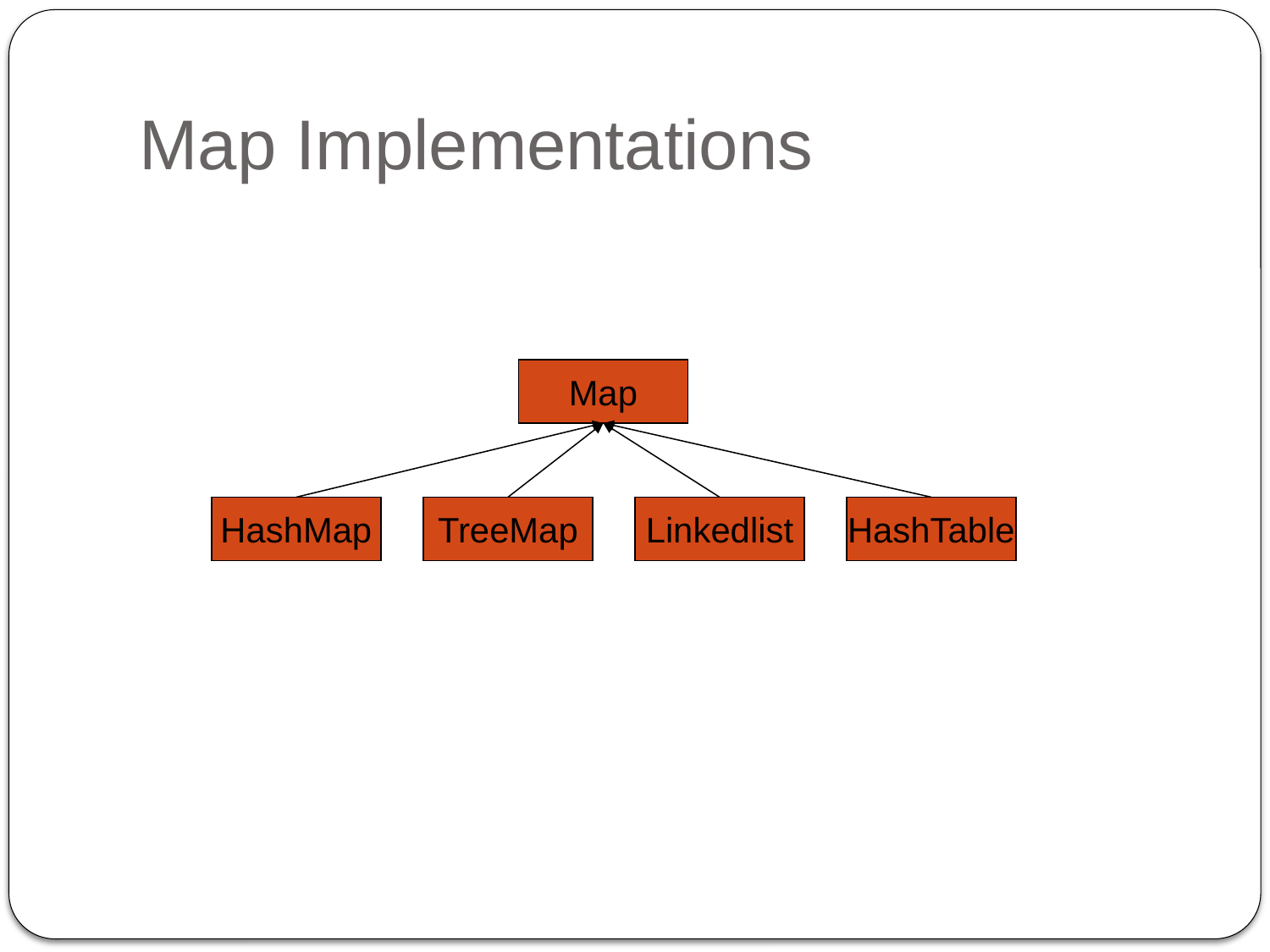

# Map Implementations
Map
HashMap
TreeMap
Linkedlist
HashTable